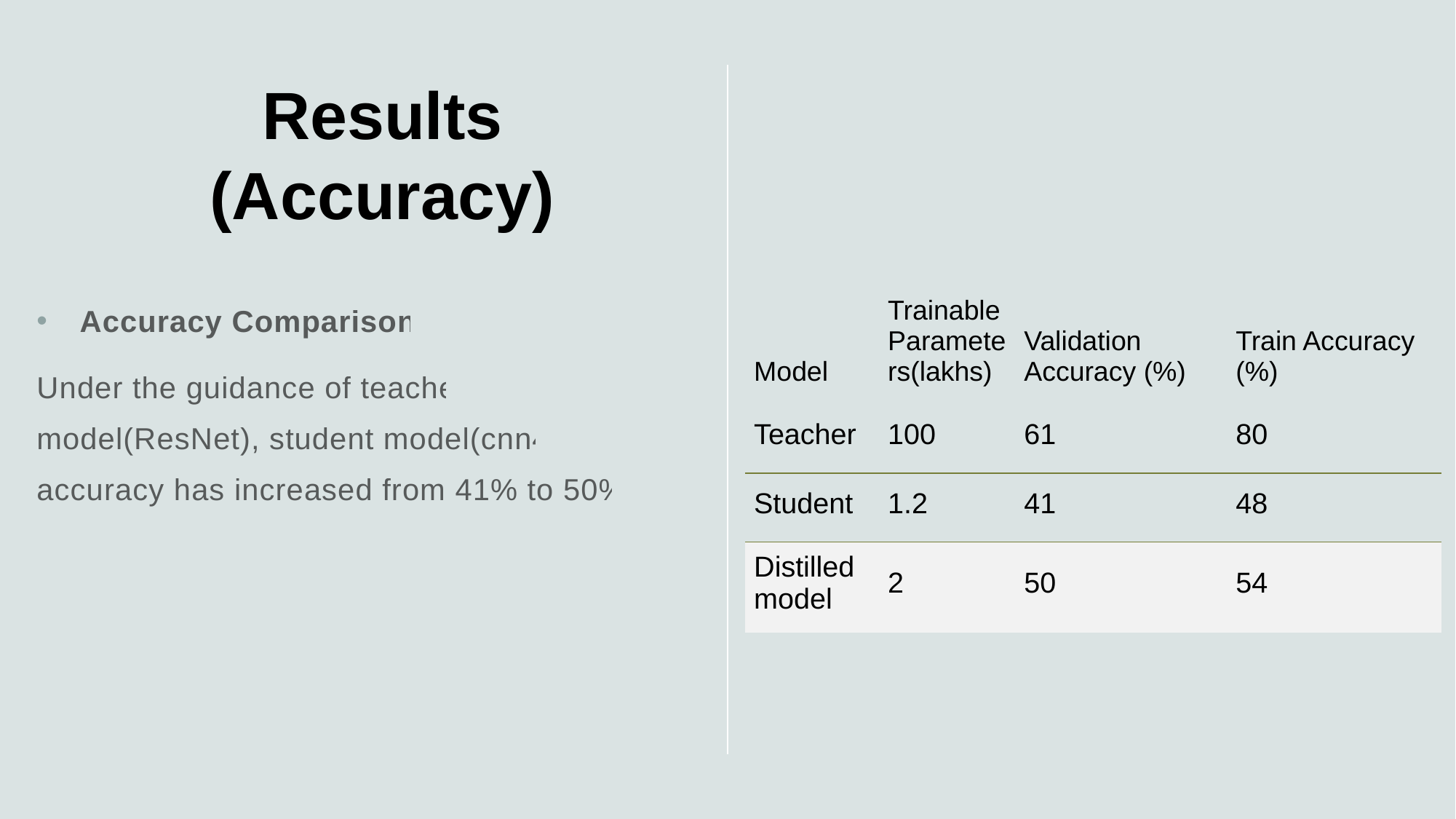

# Results (Accuracy)
| Model | Trainable Parameters(lakhs) | Validation Accuracy (%) | Train Accuracy (%) |
| --- | --- | --- | --- |
| Teacher | 100 | 61 | 80 |
| Student | 1.2 | 41 | 48 |
| Distilled model | 2 | 50 | 54 |
Accuracy Comparison:
Under the guidance of teacher model(ResNet), student model(cnn4) accuracy has increased from 41% to 50% .